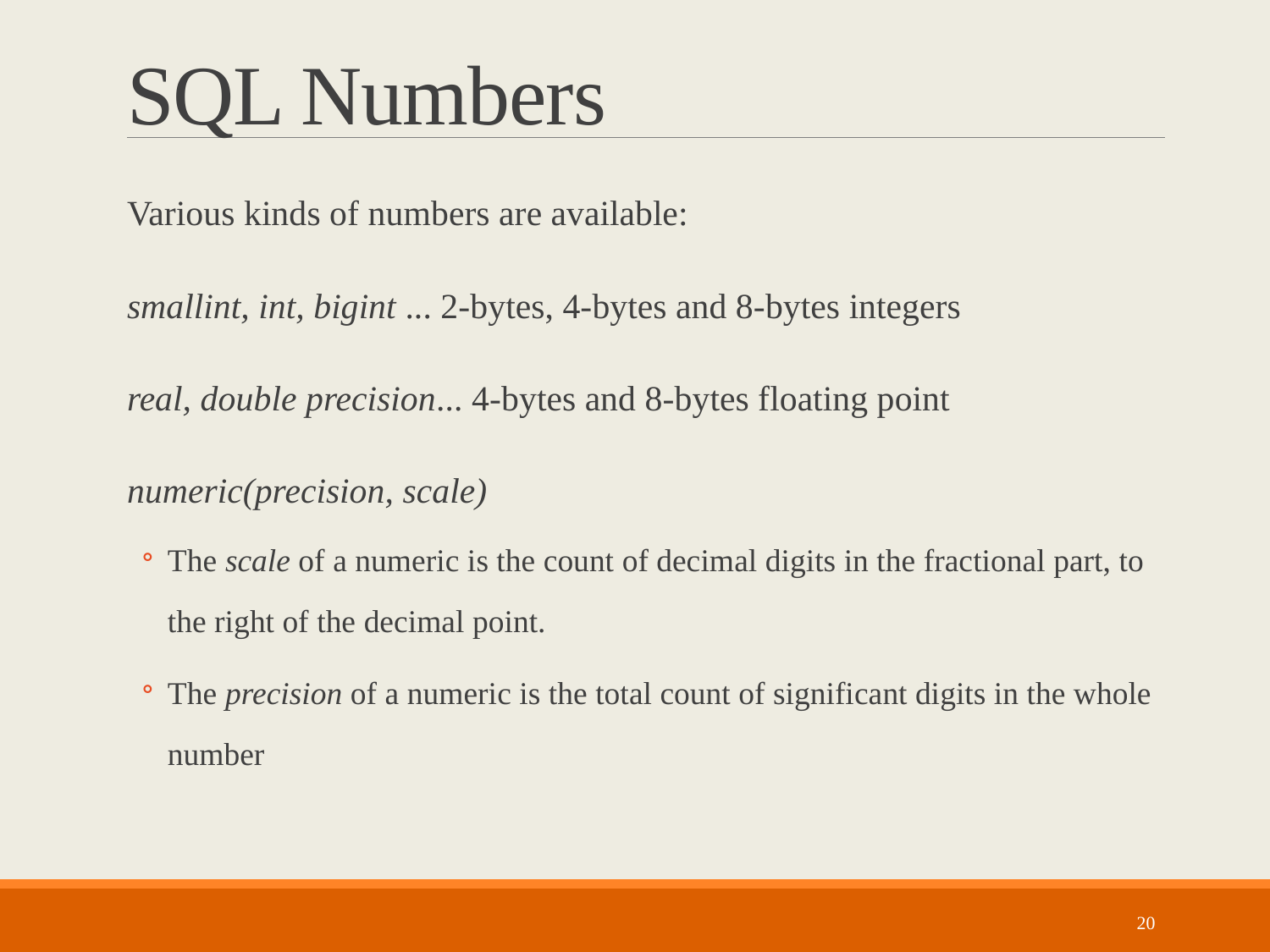

# SQL Numbers
Various kinds of numbers are available:
smallint, int, bigint ... 2-bytes, 4-bytes and 8-bytes integers
real, double precision... 4-bytes and 8-bytes floating point
numeric(precision, scale)
The scale of a numeric is the count of decimal digits in the fractional part, to the right of the decimal point.
The precision of a numeric is the total count of significant digits in the whole number
20